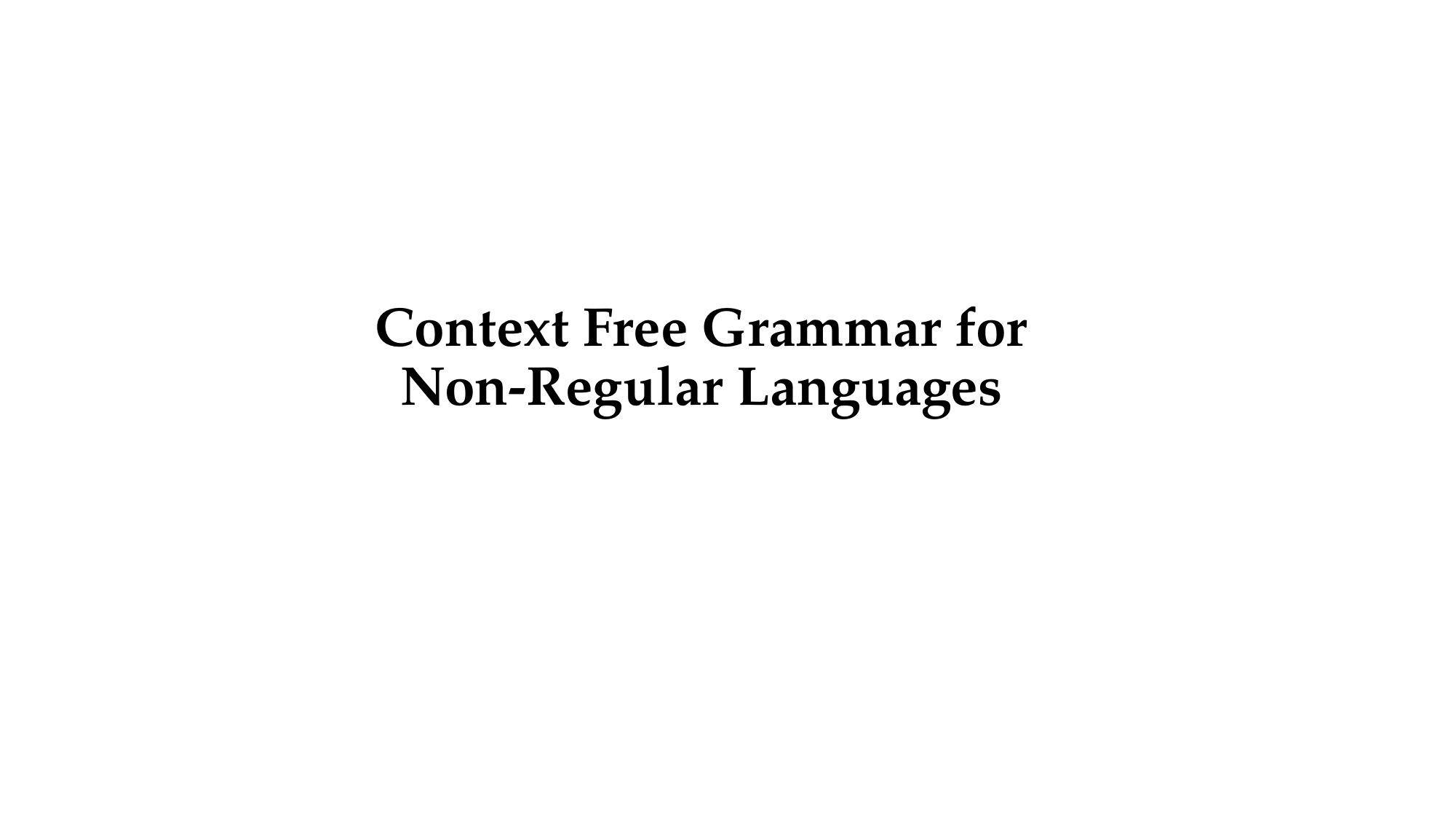

# Context Free Grammar for Non-Regular Languages